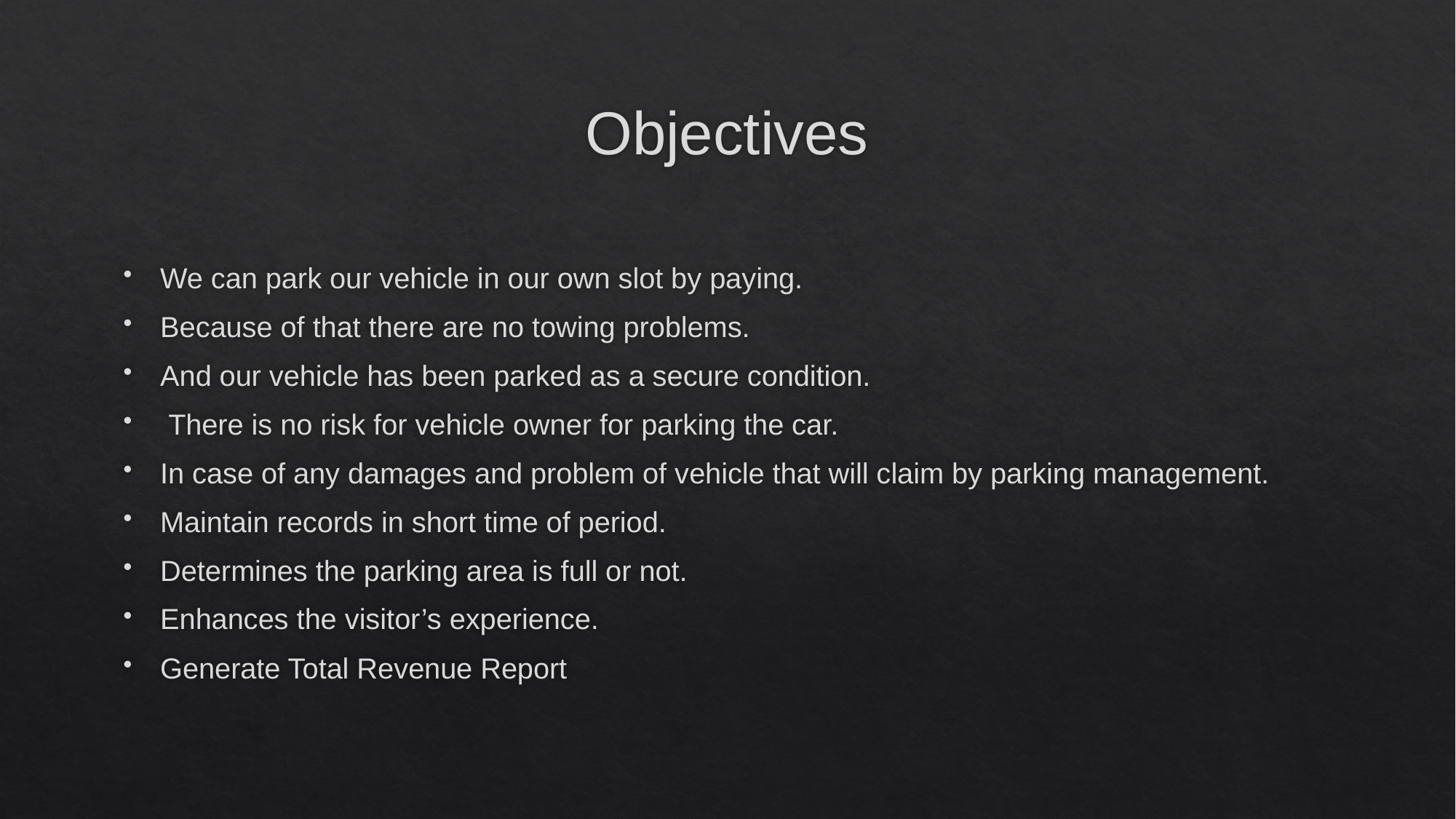

# Objectives

We can park our vehicle in our own slot by paying.
Because of that there are no towing problems.
And our vehicle has been parked as a secure condition.
 There is no risk for vehicle owner for parking the car.
In case of any damages and problem of vehicle that will claim by parking management.
Maintain records in short time of period.
Determines the parking area is full or not.
Enhances the visitor’s experience.
Generate Total Revenue Report